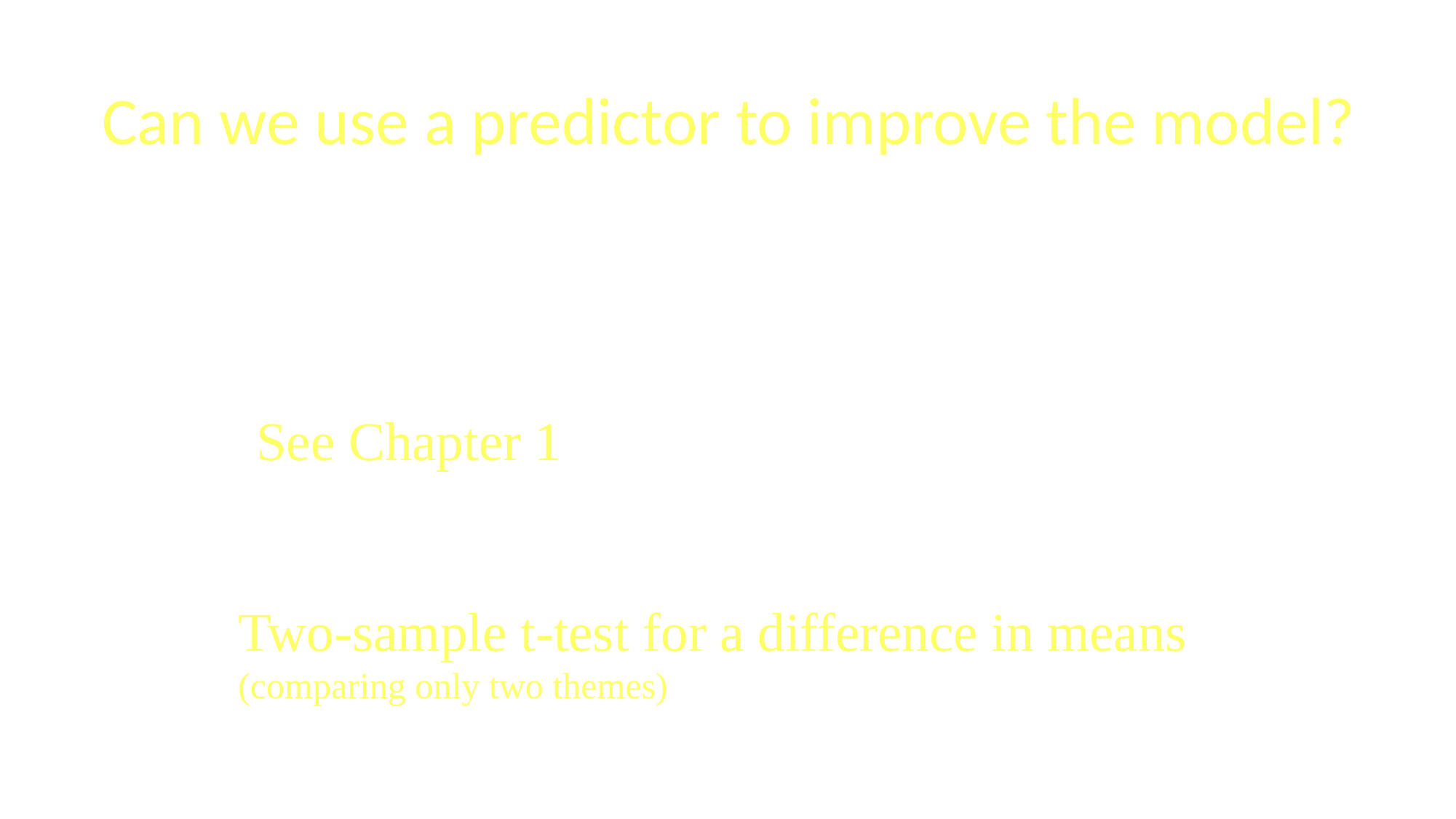

# Can we use a predictor to improve the model?
X = Number of Pieces in the Lego set?
See Chapter 1
X = Theme of the Lego set?
Two-sample t-test for a difference in means
(comparing only two themes)